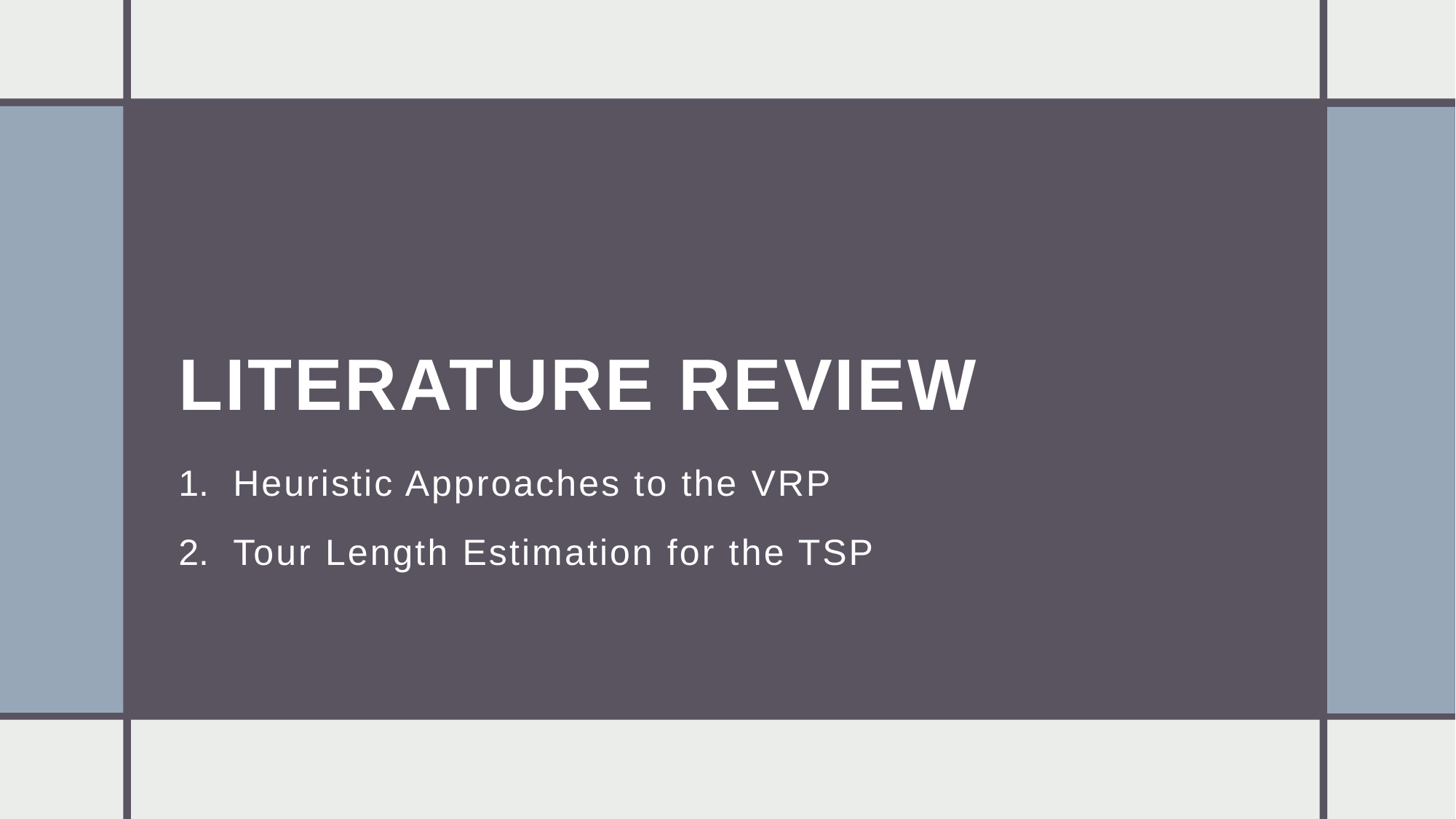

# Literature Review
Heuristic Approaches to the VRP
Tour Length Estimation for the TSP